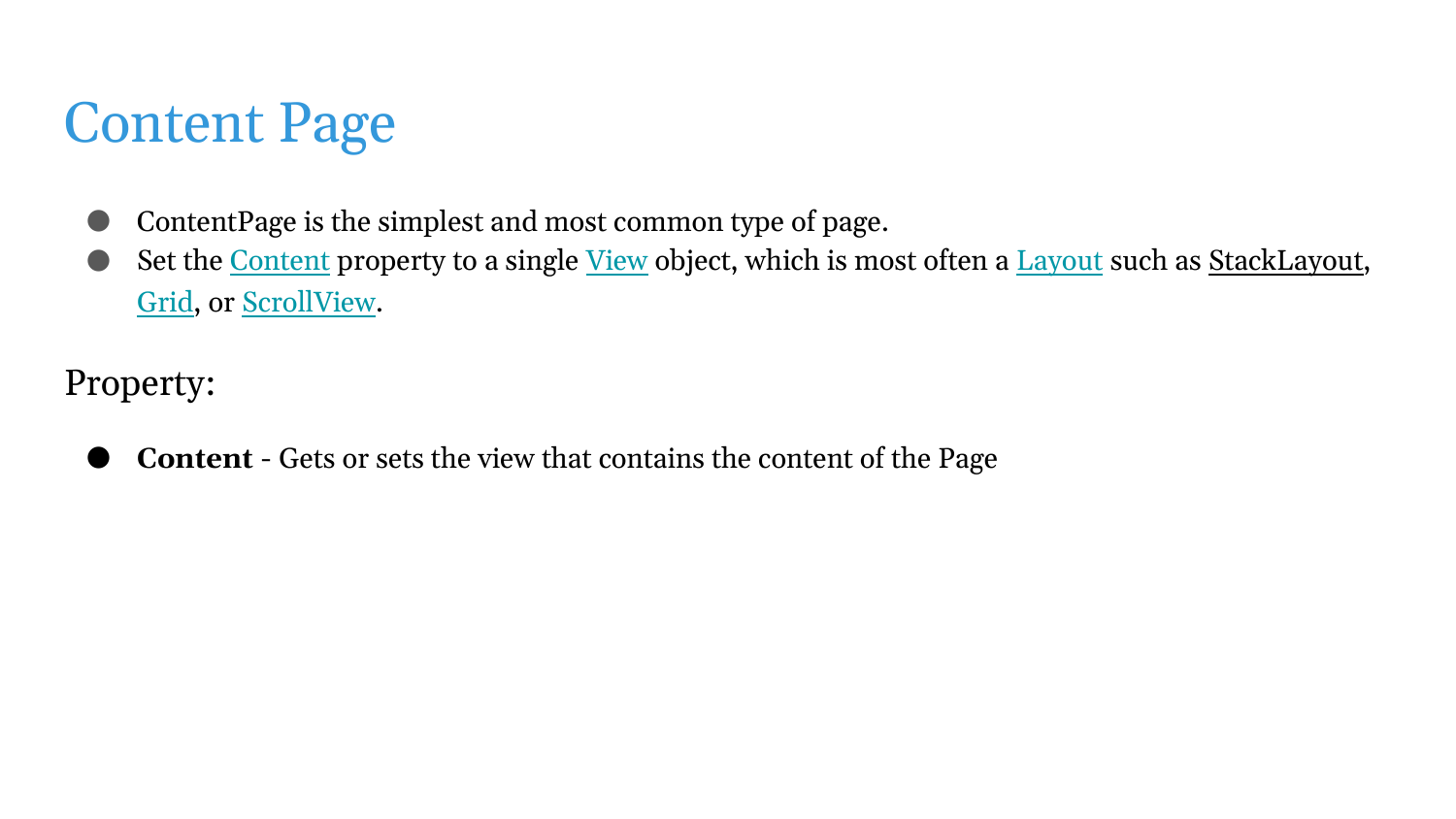

# Content Page
ContentPage is the simplest and most common type of page.
Set the Content property to a single View object, which is most often a Layout such as StackLayout, Grid, or ScrollView.
Property:
Content - Gets or sets the view that contains the content of the Page